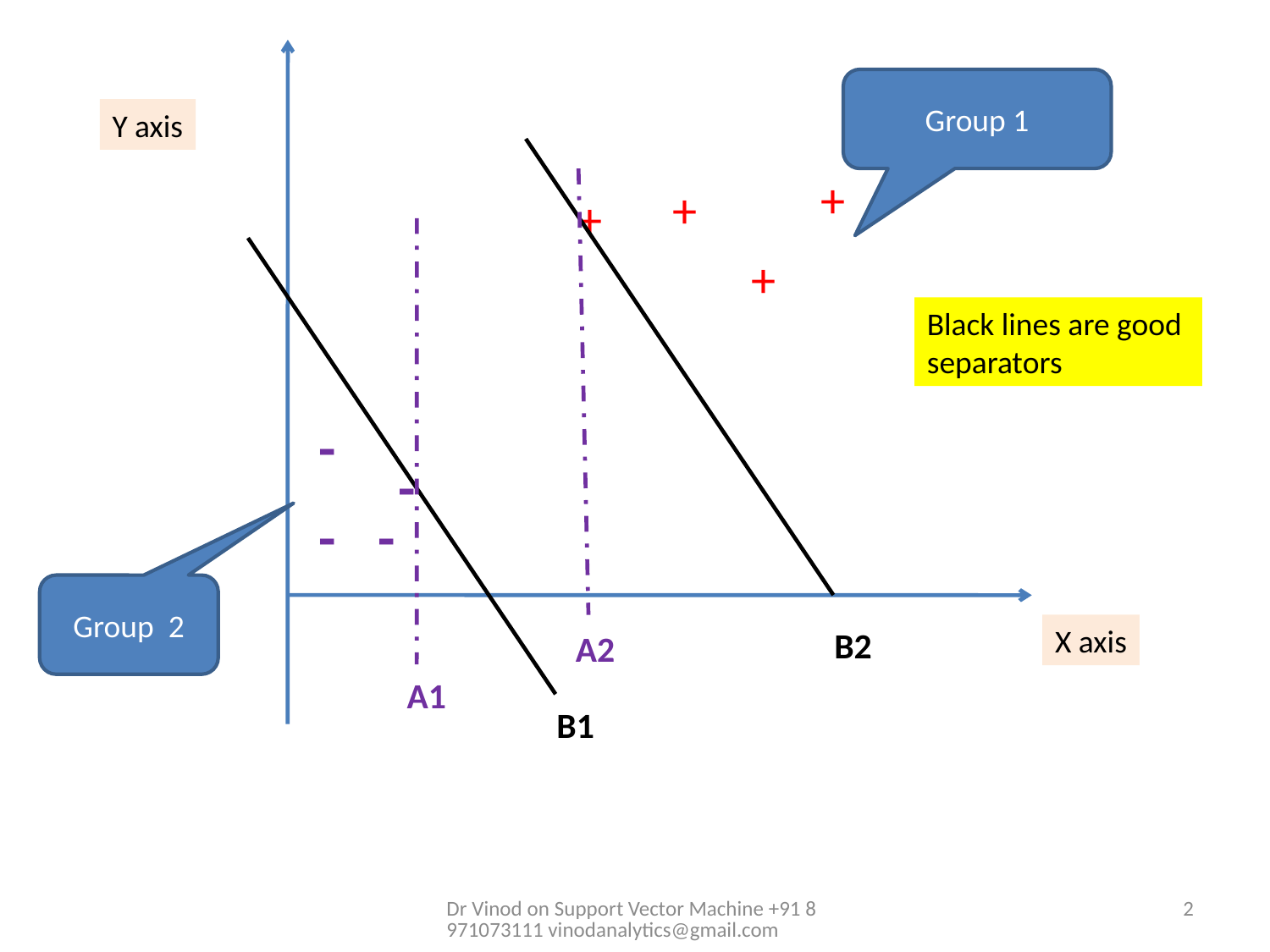

Group 1
Y axis
+
+
+
+
Black lines are good
separators
-
-
-
-
Group  2
B2
X axis
A2
A1
B1
Dr Vinod on Support Vector Machine +91 8971073111 vinodanalytics@gmail.com
2